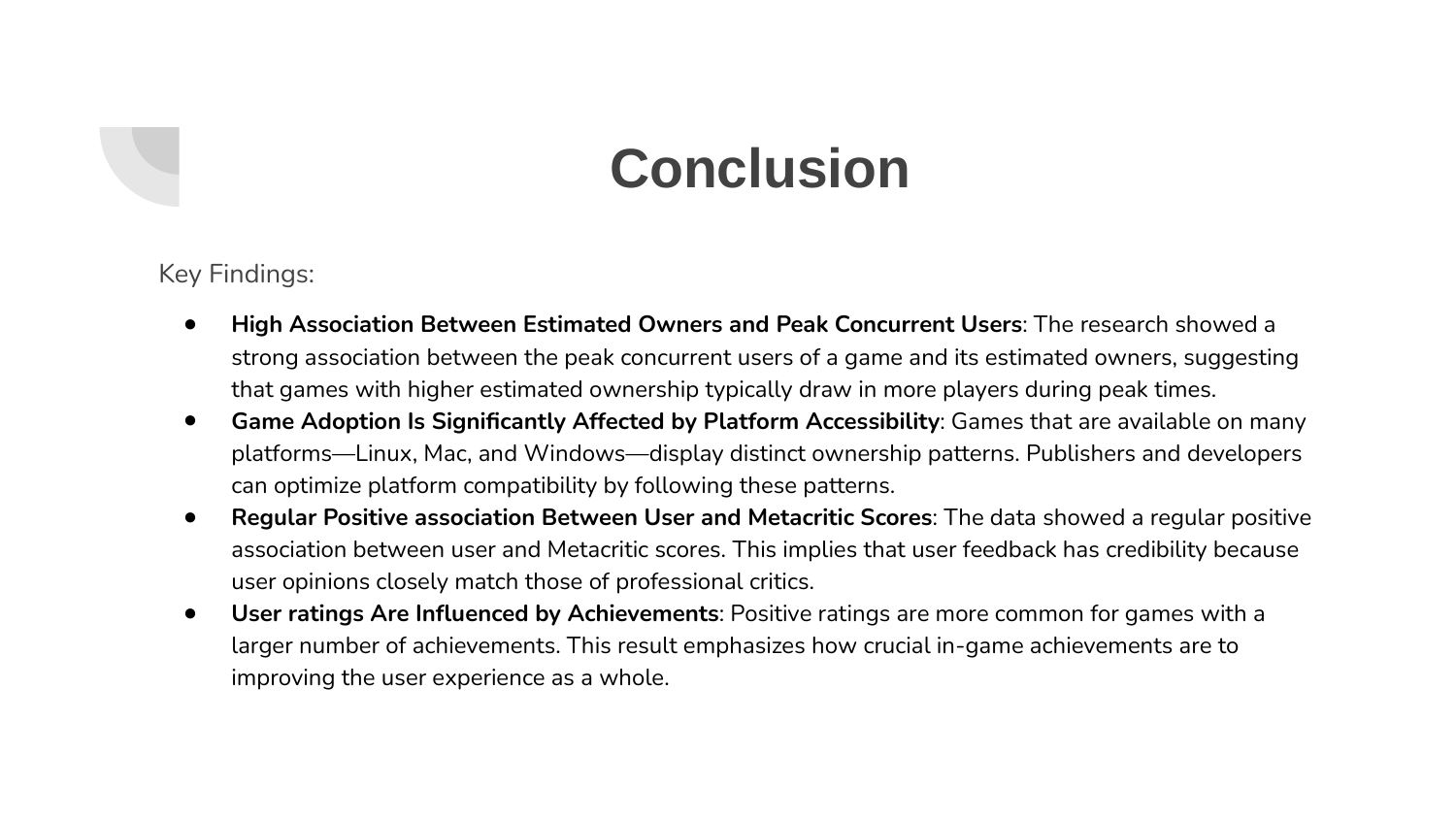

# Conclusion
Key Findings:
High Association Between Estimated Owners and Peak Concurrent Users: The research showed a strong association between the peak concurrent users of a game and its estimated owners, suggesting that games with higher estimated ownership typically draw in more players during peak times.
Game Adoption Is Significantly Affected by Platform Accessibility: Games that are available on many platforms—Linux, Mac, and Windows—display distinct ownership patterns. Publishers and developers can optimize platform compatibility by following these patterns.
Regular Positive association Between User and Metacritic Scores: The data showed a regular positive association between user and Metacritic scores. This implies that user feedback has credibility because user opinions closely match those of professional critics.
User ratings Are Influenced by Achievements: Positive ratings are more common for games with a larger number of achievements. This result emphasizes how crucial in-game achievements are to improving the user experience as a whole.